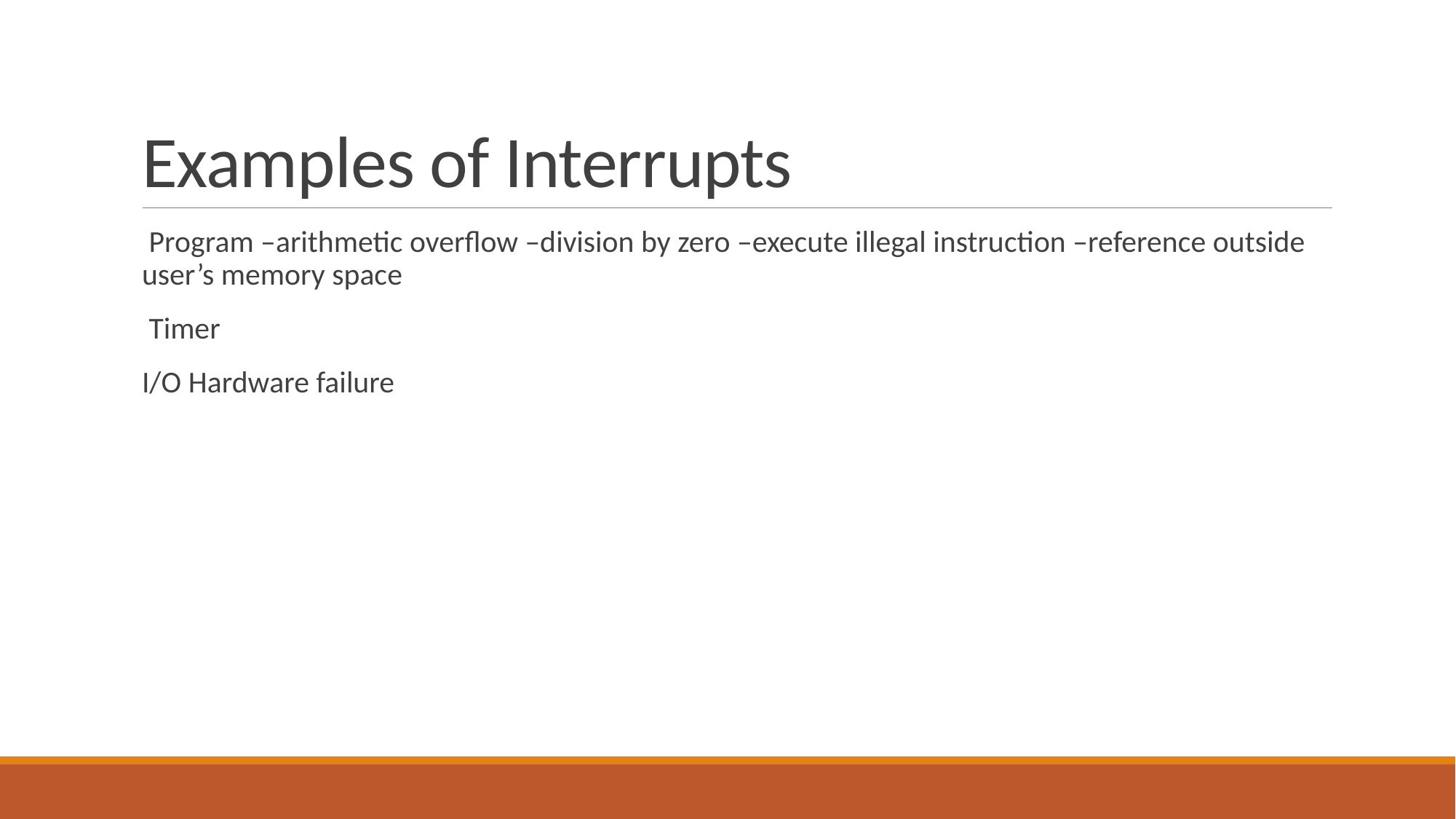

# Examples of Interrupts
 Program –arithmetic overflow –division by zero –execute illegal instruction –reference outside user’s memory space
 Timer
I/O Hardware failure